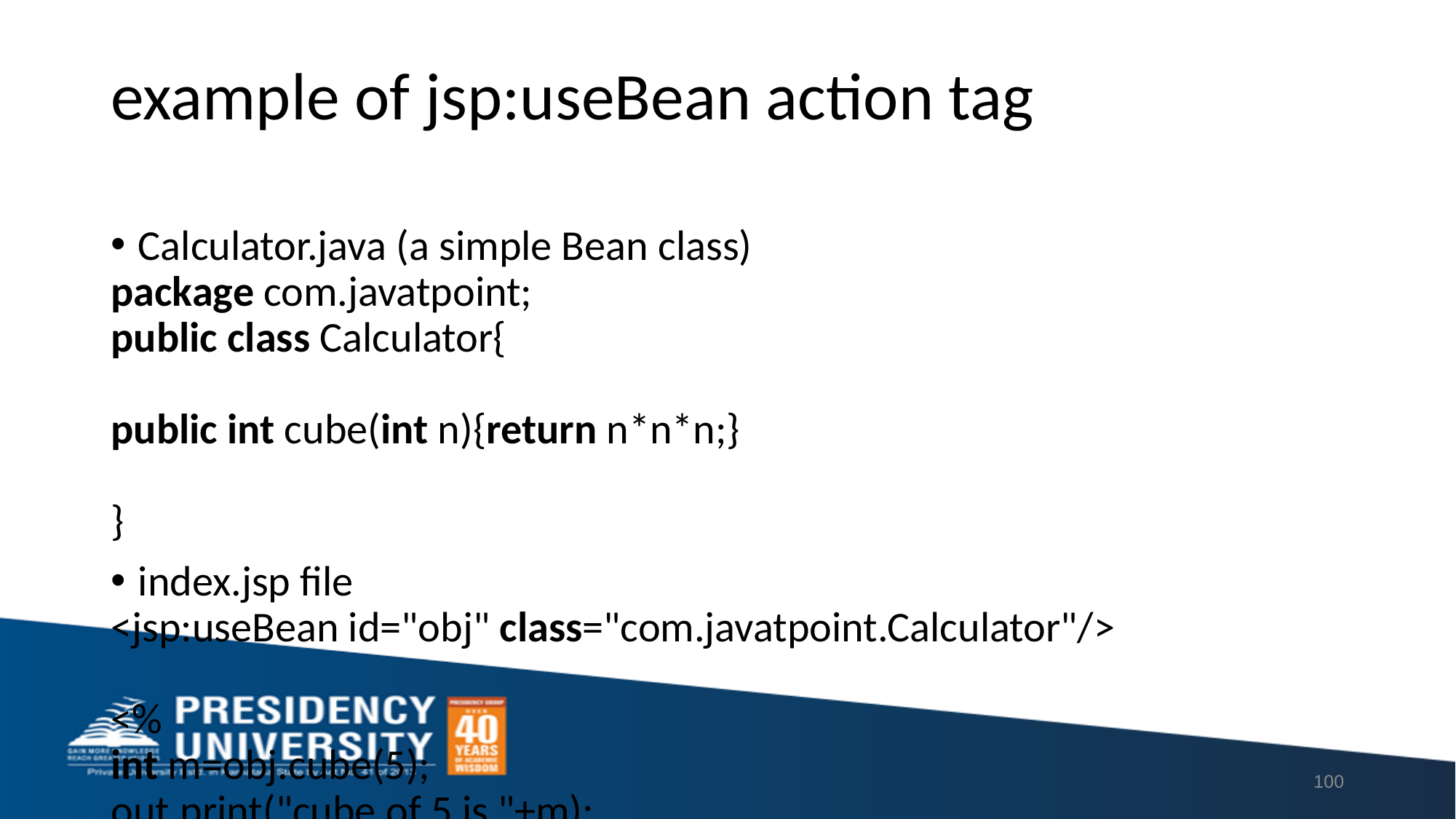

# example of jsp:useBean action tag
Calculator.java (a simple Bean class)
package com.javatpoint;
public class Calculator{

public int cube(int n){return n*n*n;}

}
index.jsp file
<jsp:useBean id="obj" class="com.javatpoint.Calculator"/>

<%
int m=obj.cube(5);
out.print("cube of 5 is "+m);
%>

100